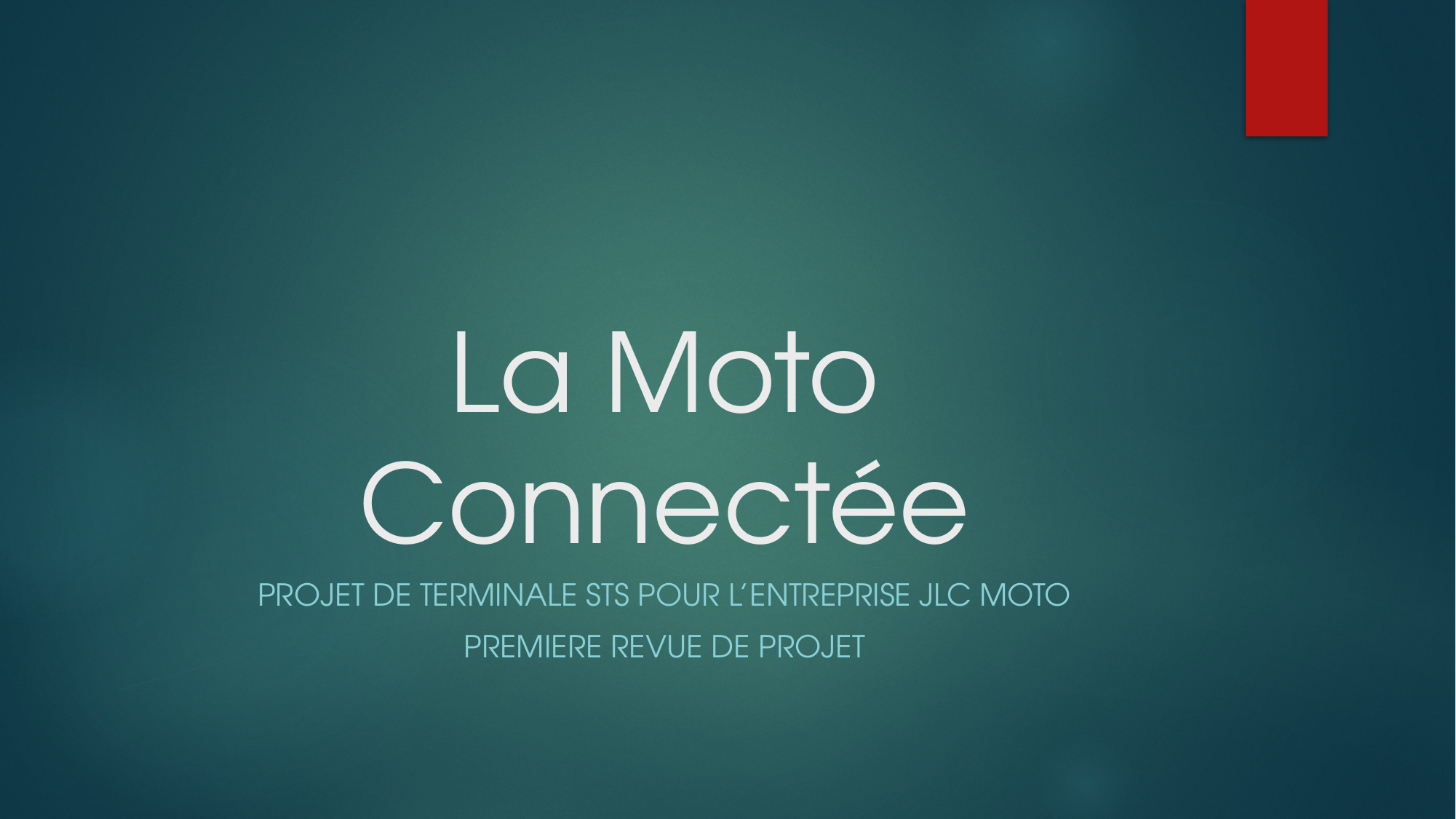

# La Moto Connectée
Projet de terminale STS pour l’entreprise JLC Moto
Premiere revue de projet